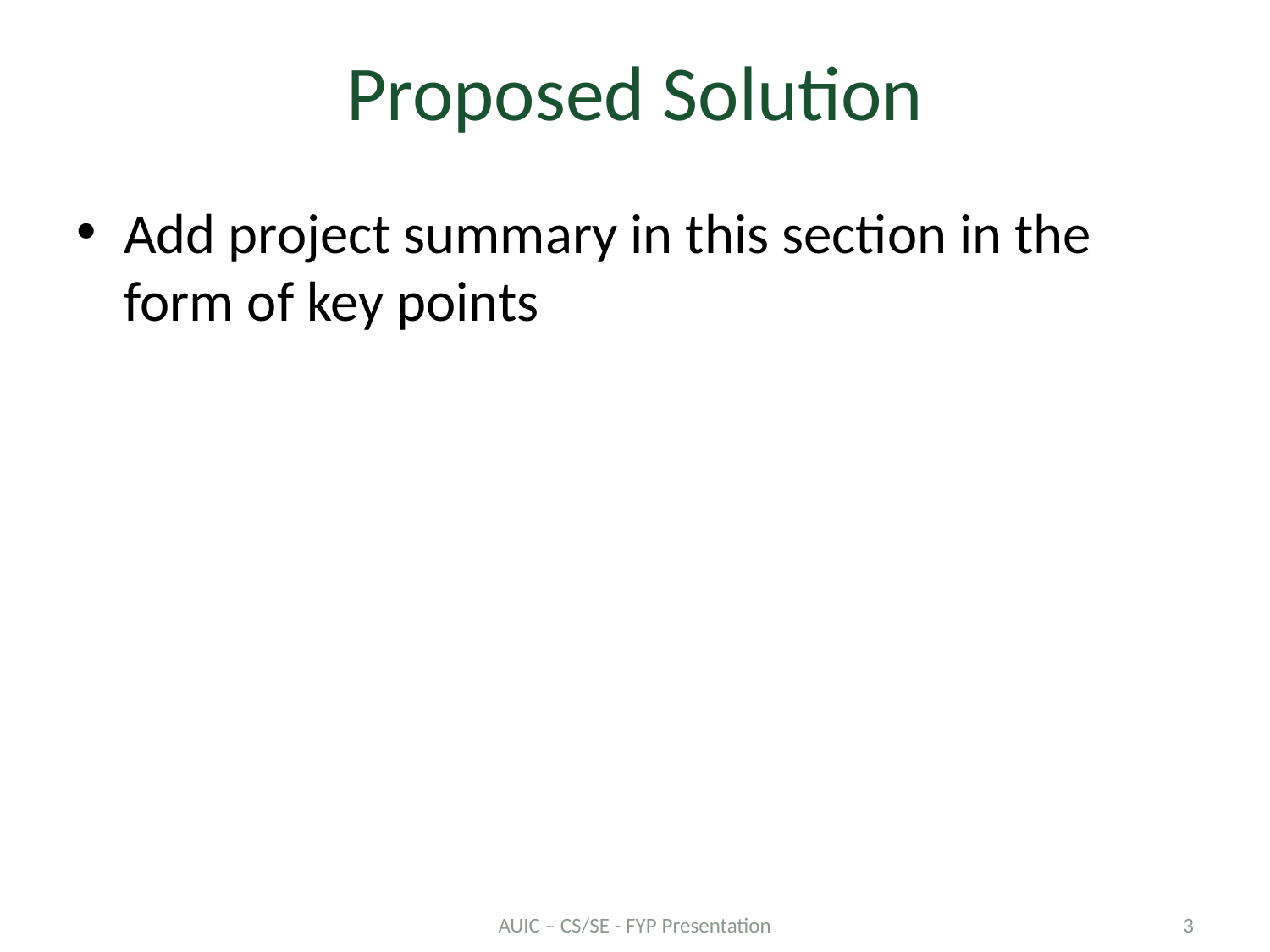

# Proposed Solution
Add project summary in this section in the form of key points

AUIC – CS/SE - FYP Presentation
3